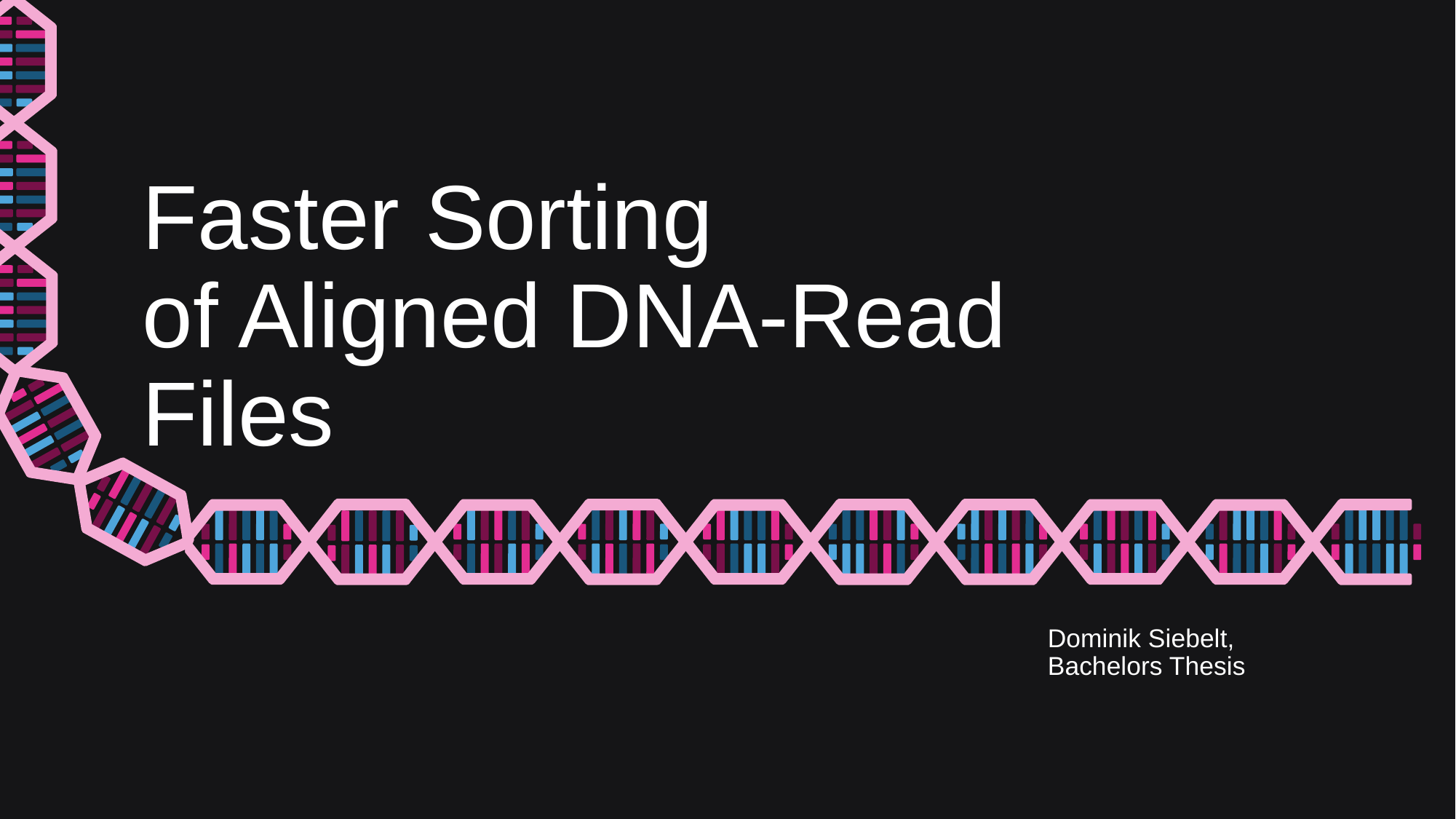

# Faster Sorting of Aligned DNA-Read Files

Dominik Siebelt, Bachelors Thesis